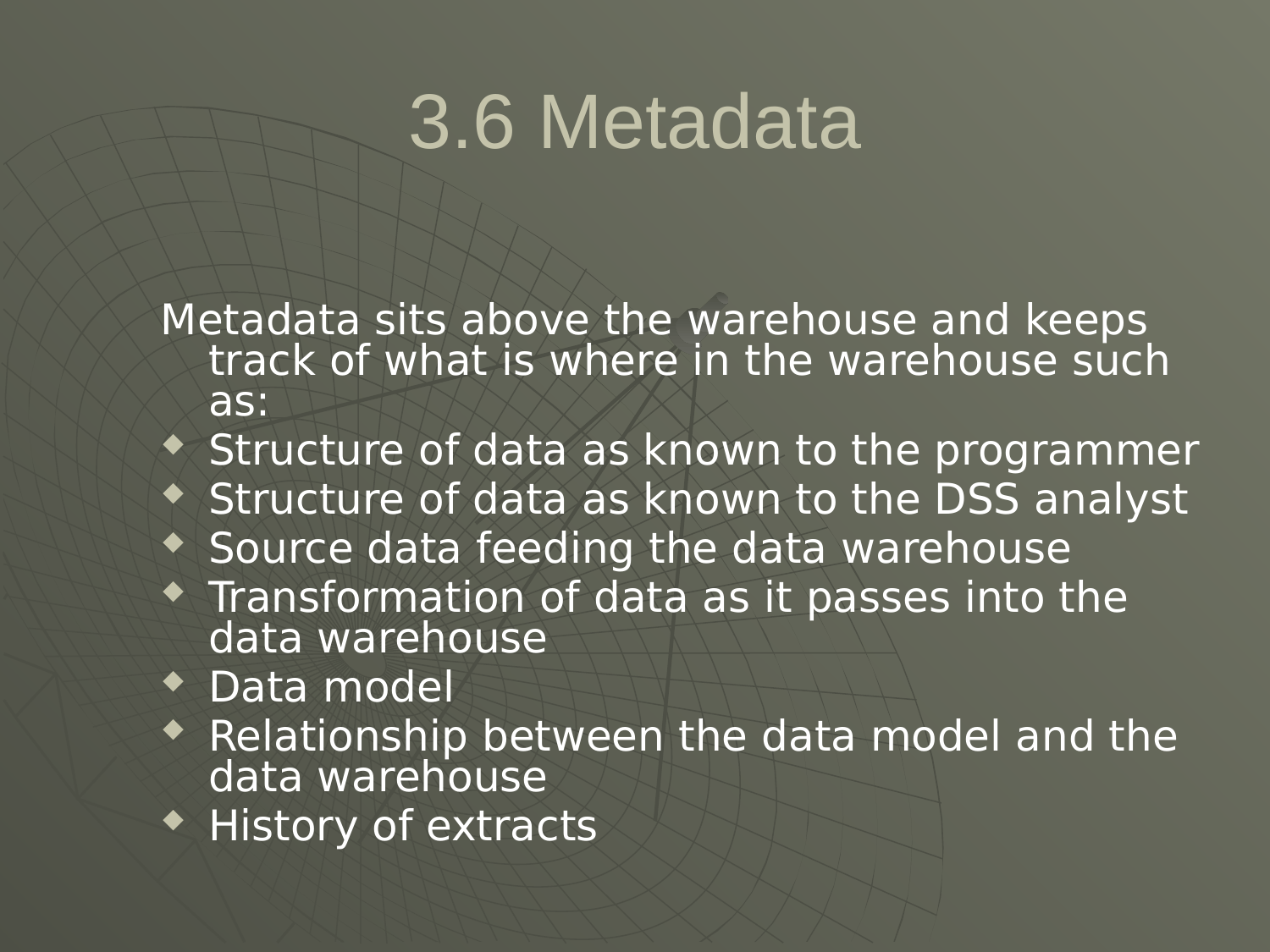

# 3.6 Metadata
Metadata sits above the warehouse and keeps track of what is where in the warehouse such as:
Structure of data as known to the programmer
Structure of data as known to the DSS analyst
Source data feeding the data warehouse
Transformation of data as it passes into the data warehouse
Data model
Relationship between the data model and the data warehouse
History of extracts